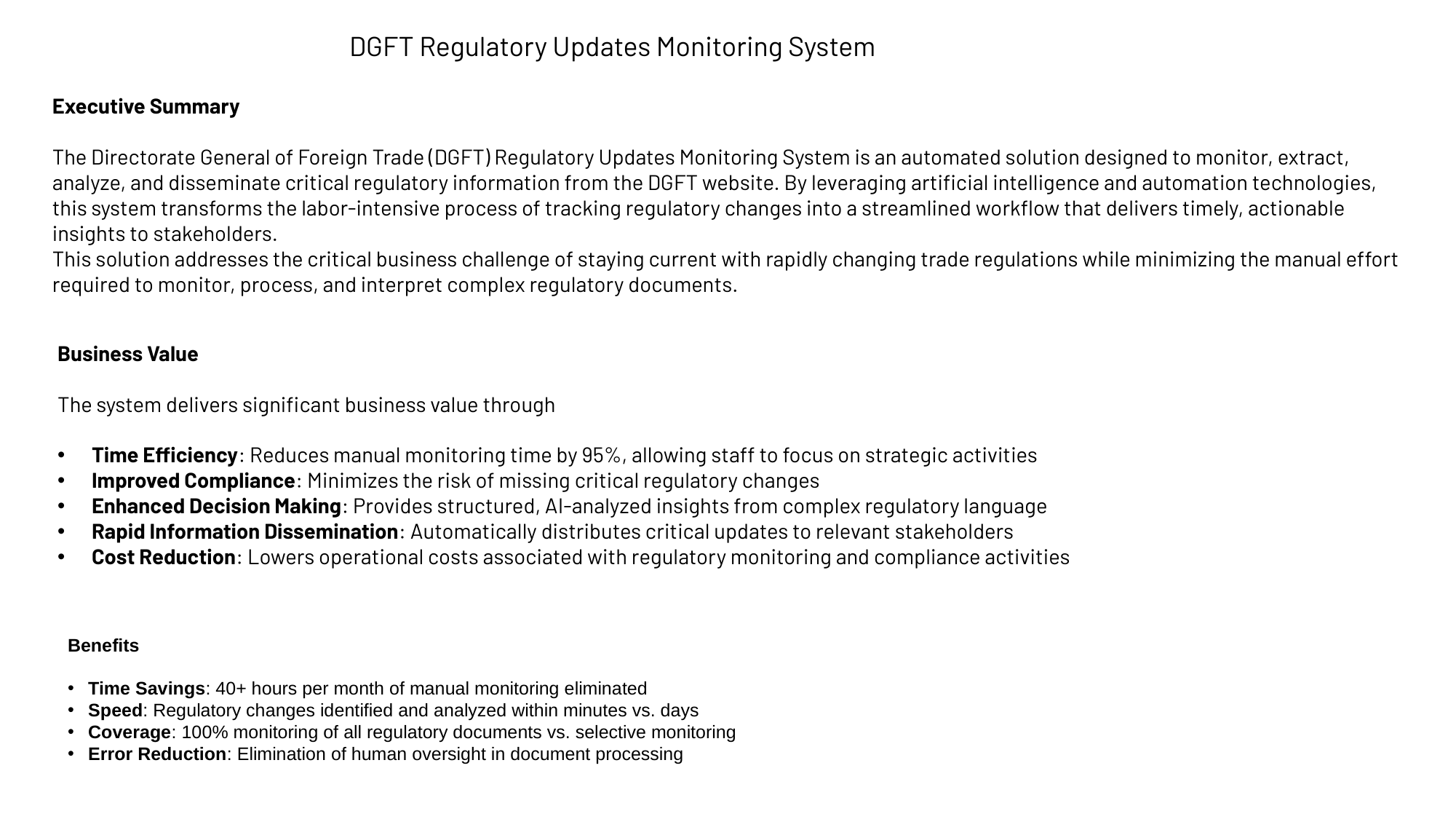

DGFT Regulatory Updates Monitoring System
Executive Summary

The Directorate General of Foreign Trade (DGFT) Regulatory Updates Monitoring System is an automated solution designed to monitor, extract, analyze, and disseminate critical regulatory information from the DGFT website. By leveraging artificial intelligence and automation technologies, this system transforms the labor-intensive process of tracking regulatory changes into a streamlined workflow that delivers timely, actionable insights to stakeholders.
This solution addresses the critical business challenge of staying current with rapidly changing trade regulations while minimizing the manual effort required to monitor, process, and interpret complex regulatory documents.
Business Value

The system delivers significant business value through

Time Efficiency: Reduces manual monitoring time by 95%, allowing staff to focus on strategic activities
Improved Compliance: Minimizes the risk of missing critical regulatory changes
Enhanced Decision Making: Provides structured, AI-analyzed insights from complex regulatory language
Rapid Information Dissemination: Automatically distributes critical updates to relevant stakeholders
Cost Reduction: Lowers operational costs associated with regulatory monitoring and compliance activities
Benefits

Time Savings: 40+ hours per month of manual monitoring eliminated
Speed: Regulatory changes identified and analyzed within minutes vs. days
Coverage: 100% monitoring of all regulatory documents vs. selective monitoring
Error Reduction: Elimination of human oversight in document processing